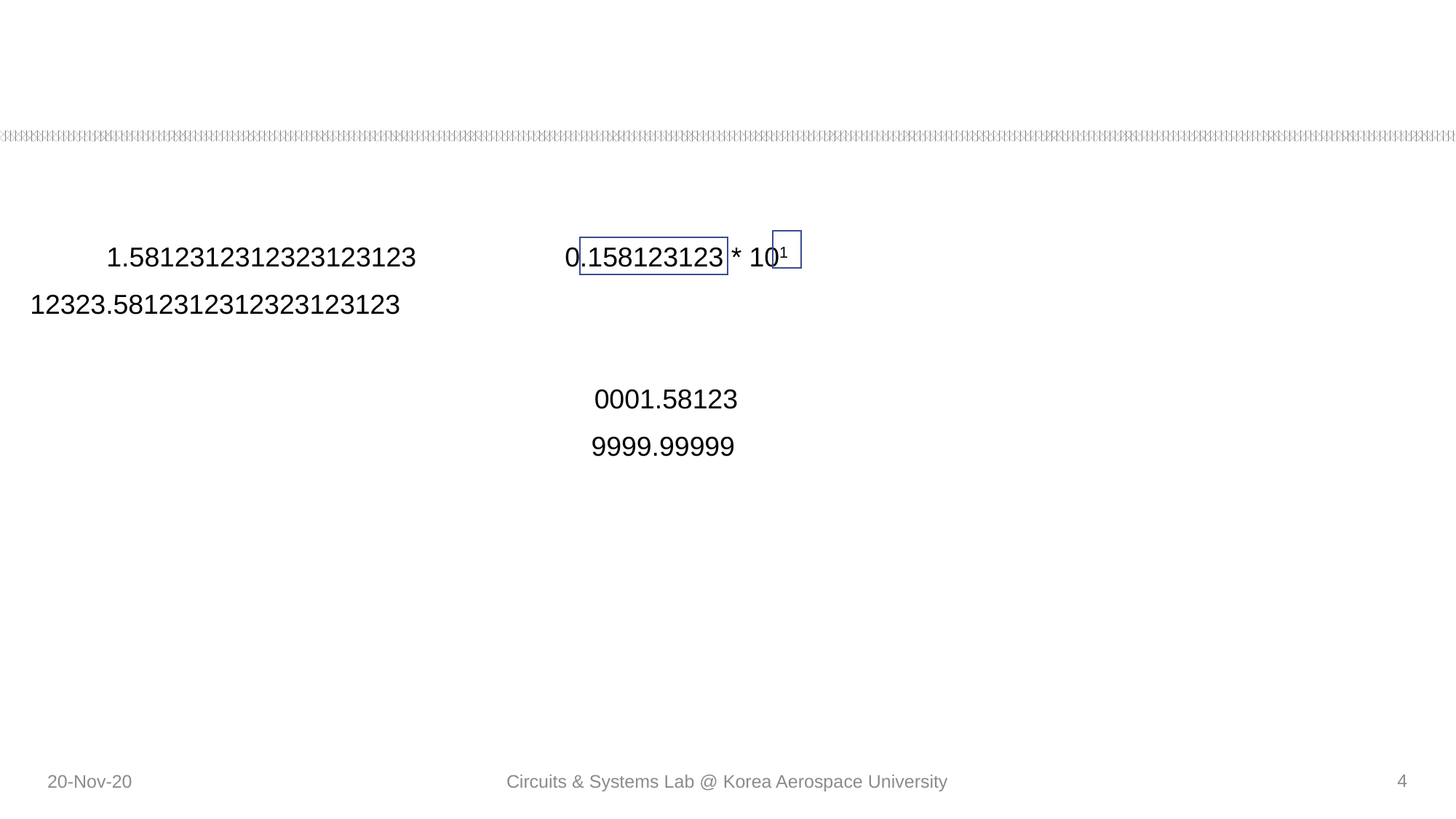

#

1.5812312312323123123
0.158123123 * 101

12323.5812312312323123123
0001.58123
9999.99999
4
20-Nov-20
Circuits & Systems Lab @ Korea Aerospace University